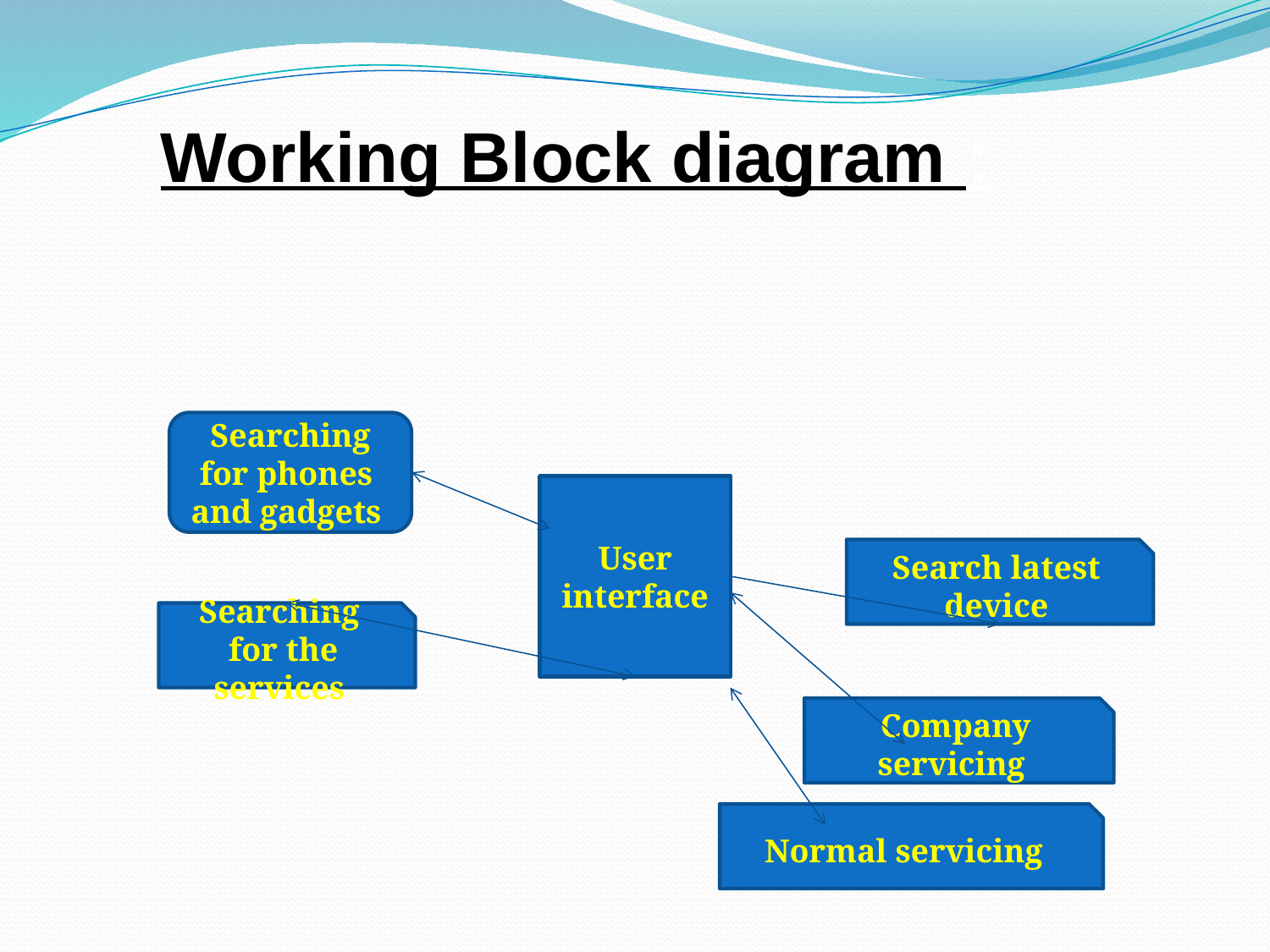

Working Block diagram :
Searching for phones  and gadgets
User
interface
Search latest device
Searching  for the services
Company servicing
Normal servicing